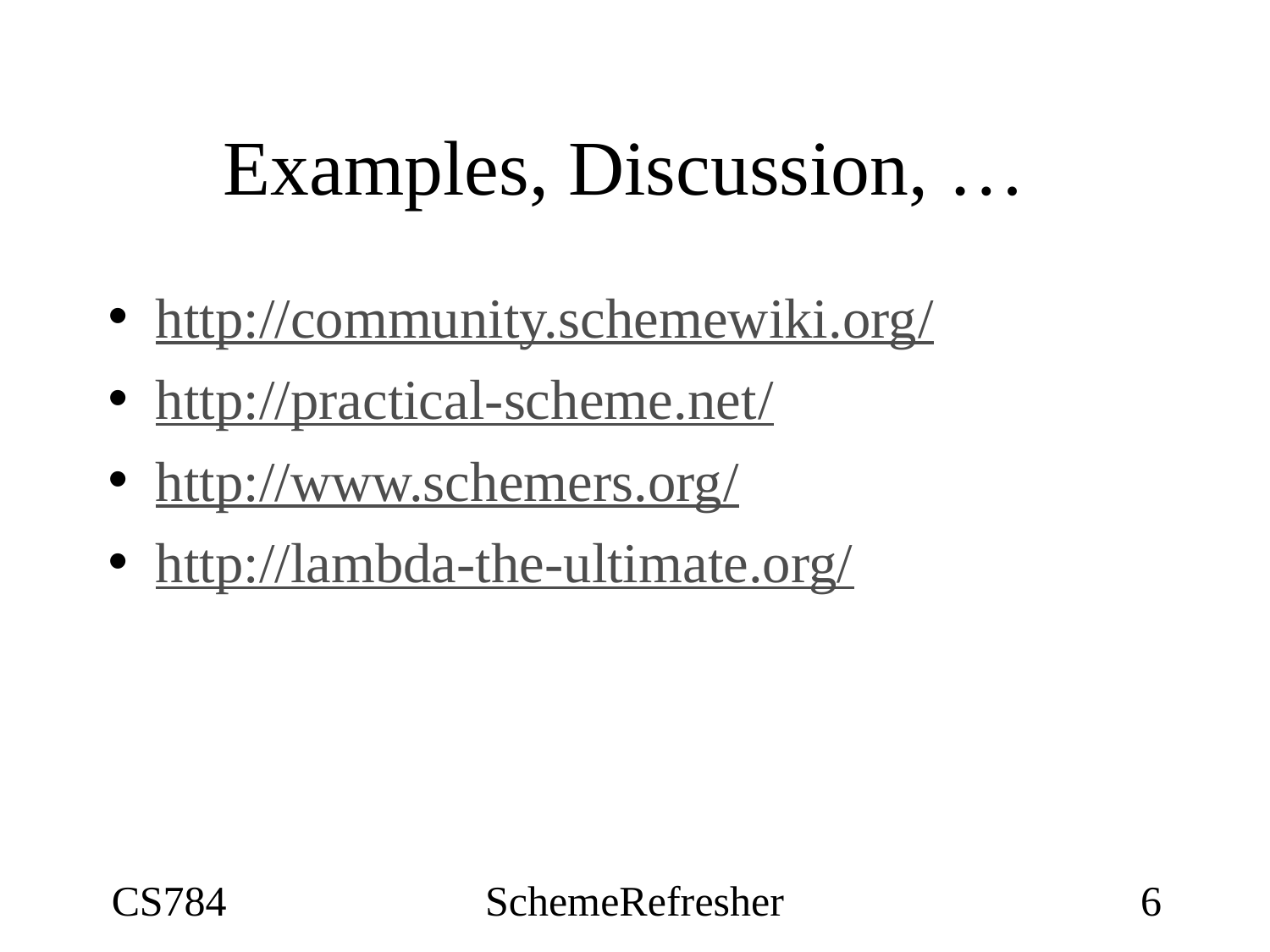

# Examples, Discussion, …
http://community.schemewiki.org/
http://practical-scheme.net/
http://www.schemers.org/
http://lambda-the-ultimate.org/
CS784
SchemeRefresher
6